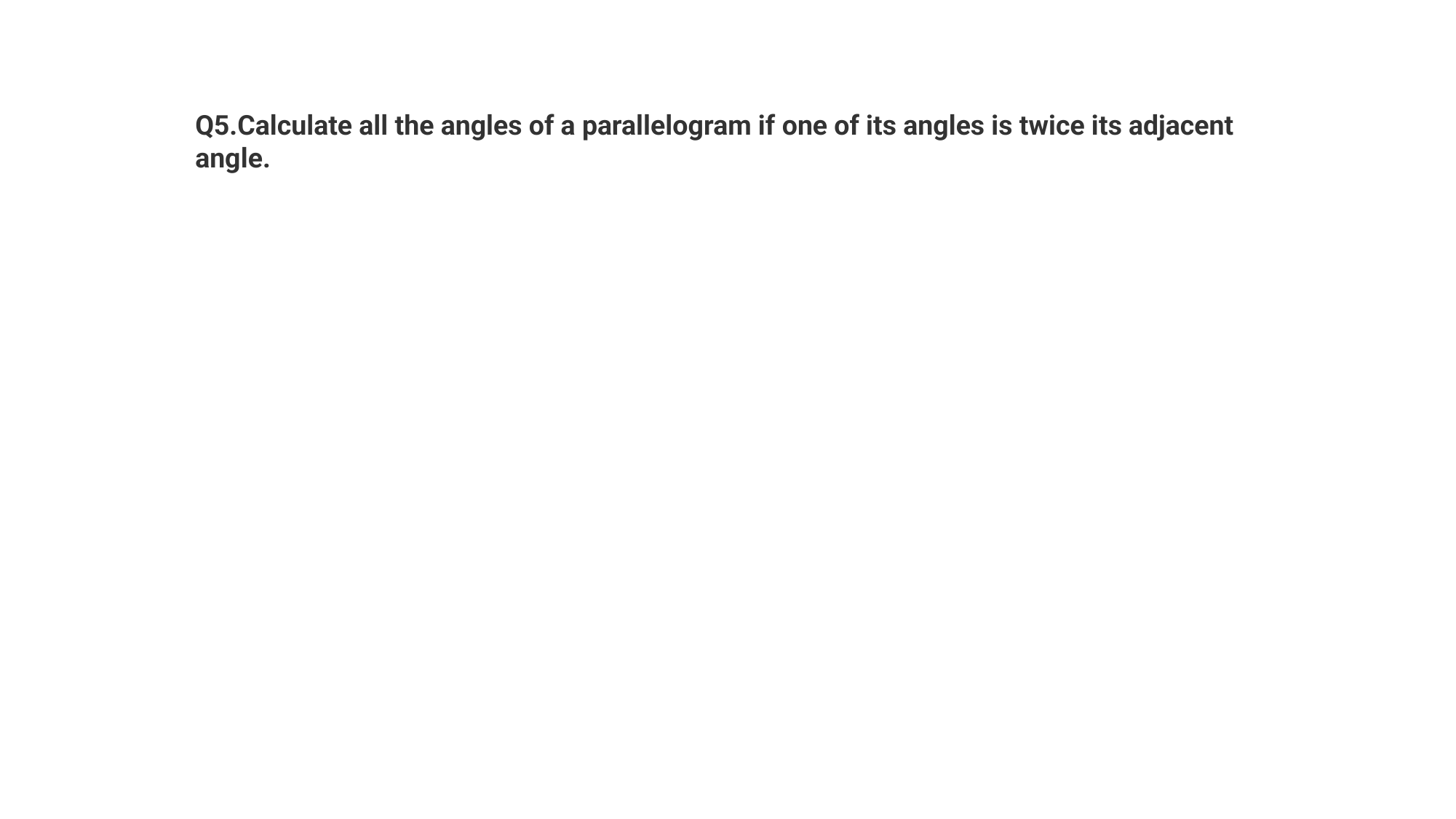

Q5.Calculate all the angles of a parallelogram if one of its angles is twice its adjacent angle.